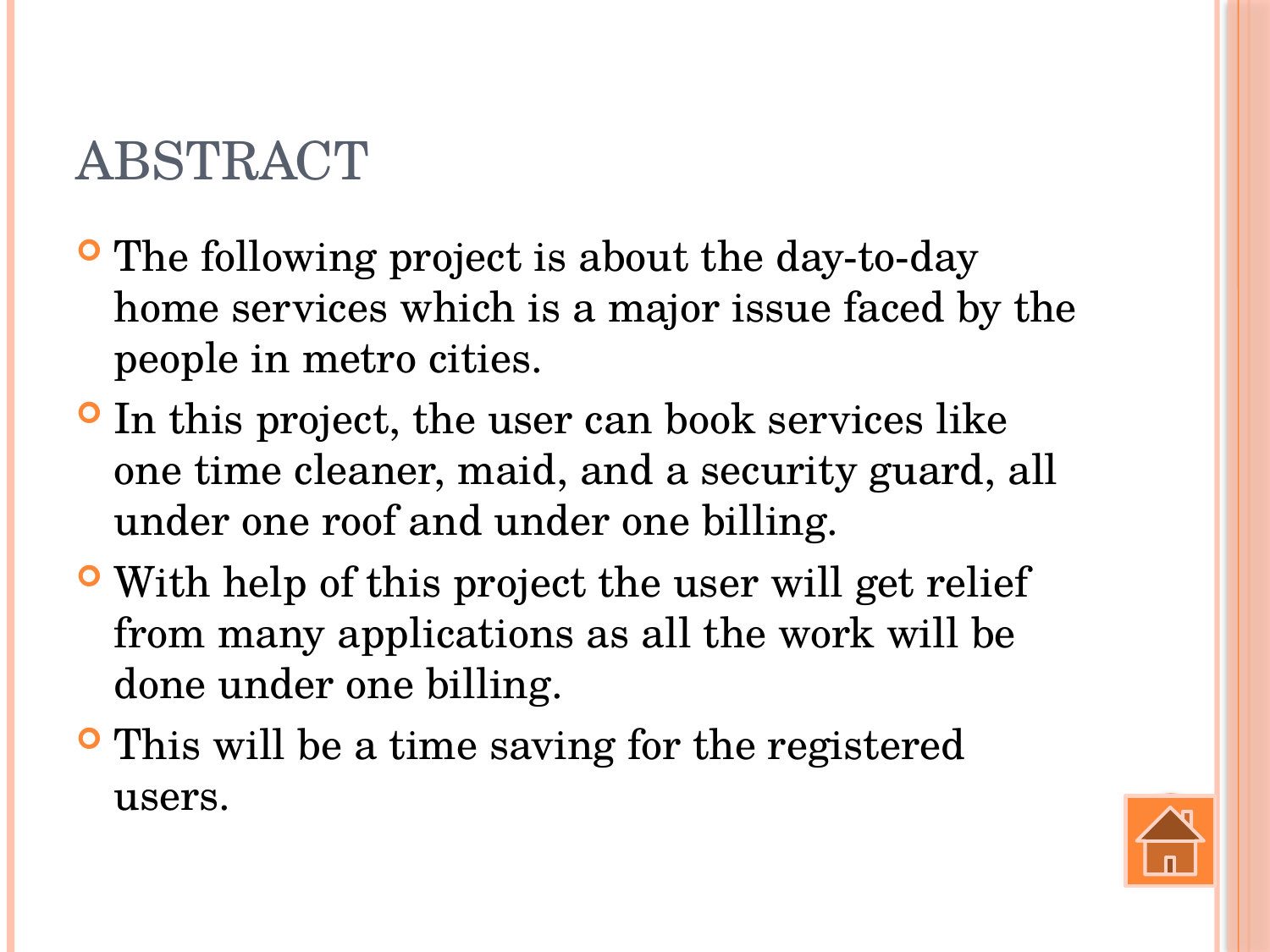

# Abstract
The following project is about the day-to-day home services which is a major issue faced by the people in metro cities.
In this project, the user can book services like one time cleaner, maid, and a security guard, all under one roof and under one billing.
With help of this project the user will get relief from many applications as all the work will be done under one billing.
This will be a time saving for the registered users.